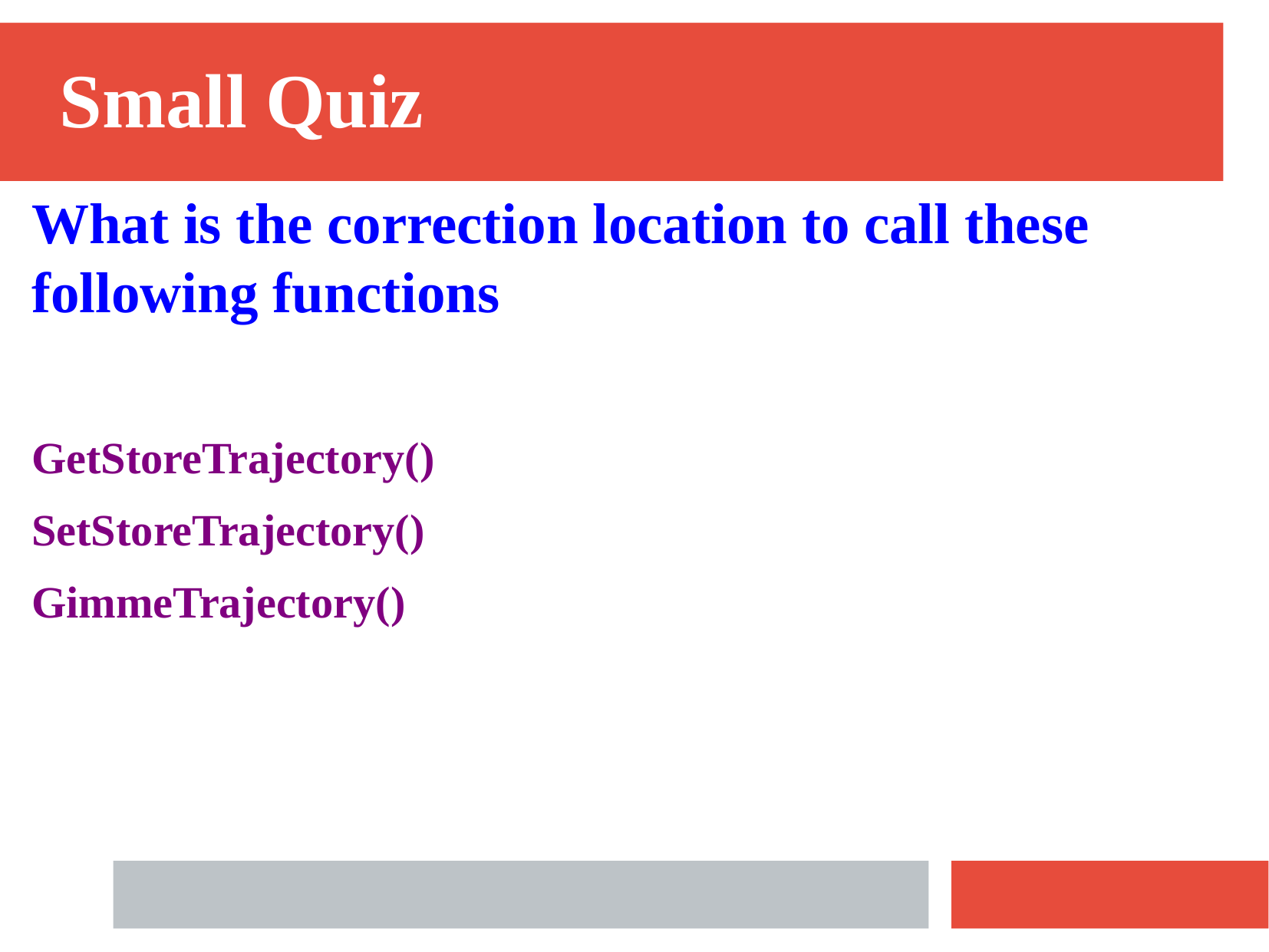

Small Quiz
What is the correction location to call these following functions

GetStoreTrajectory()
SetStoreTrajectory()
GimmeTrajectory()